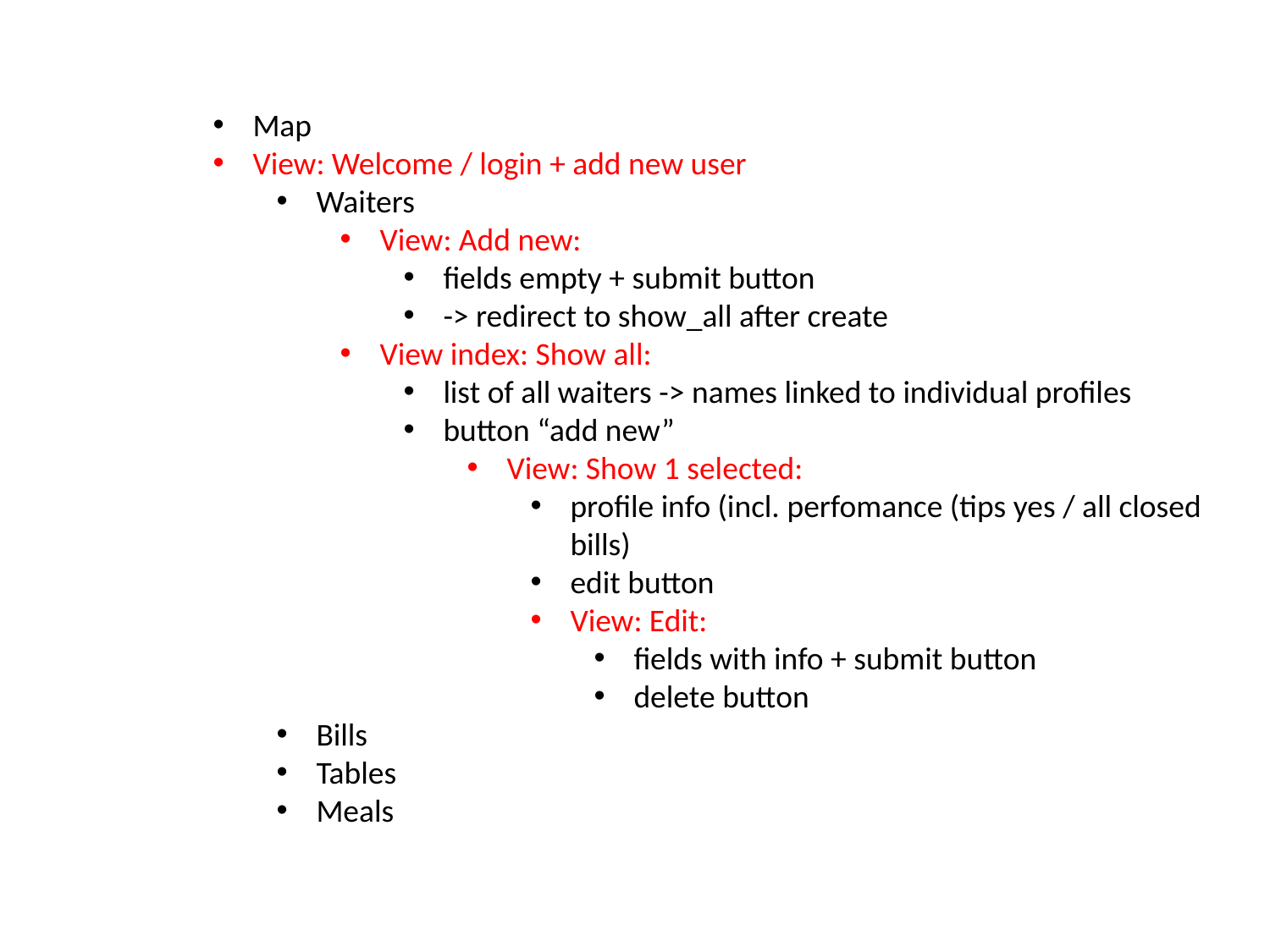

Map
View: Welcome / login + add new user
Waiters
View: Add new:
fields empty + submit button
-> redirect to show_all after create
View index: Show all:
list of all waiters -> names linked to individual profiles
button “add new”
View: Show 1 selected:
profile info (incl. perfomance (tips yes / all closed bills)
edit button
View: Edit:
fields with info + submit button
delete button
Bills
Tables
Meals